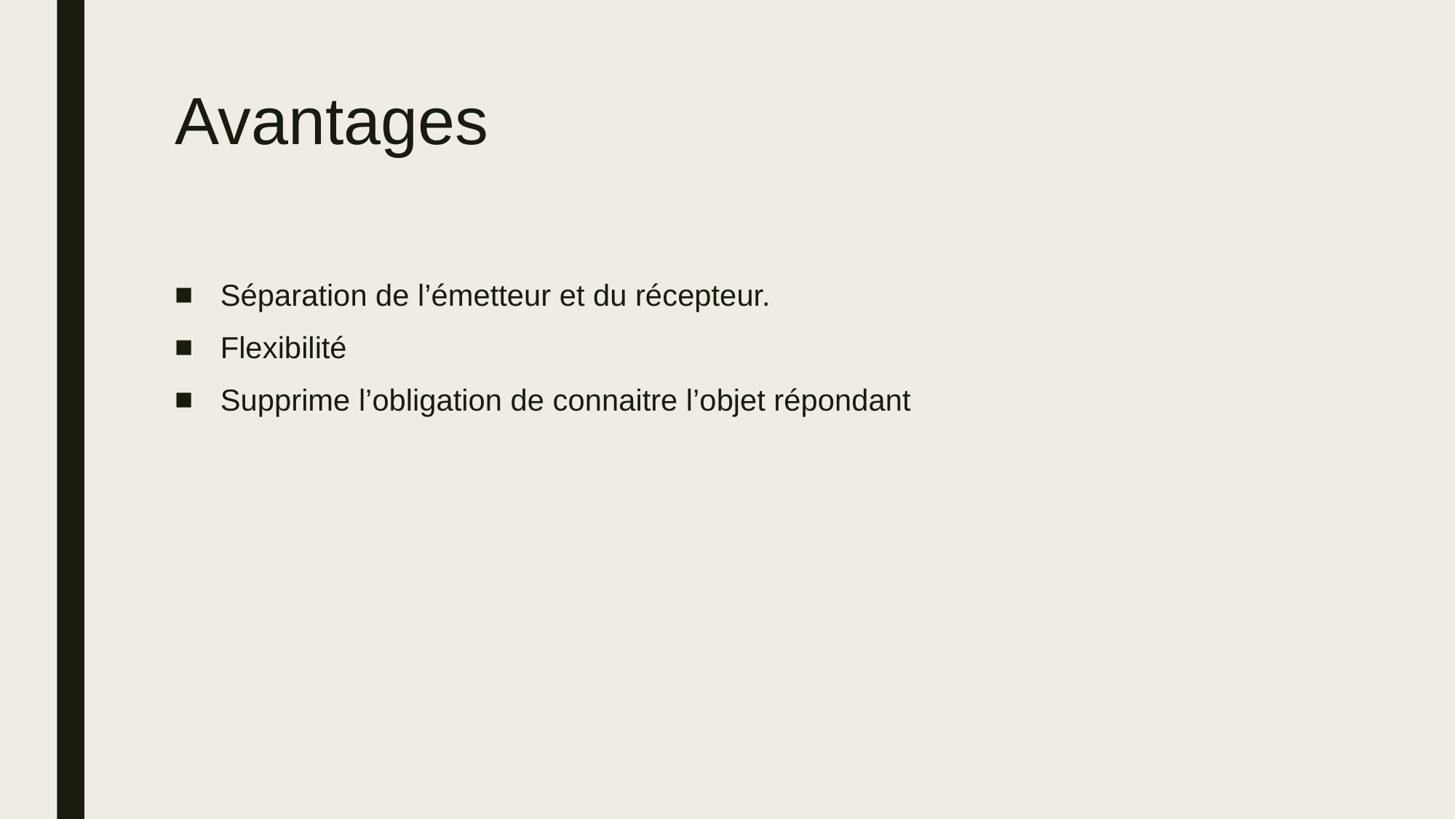

# Avantages
Séparation de l’émetteur et du récepteur.
Flexibilité
Supprime l’obligation de connaitre l’objet répondant